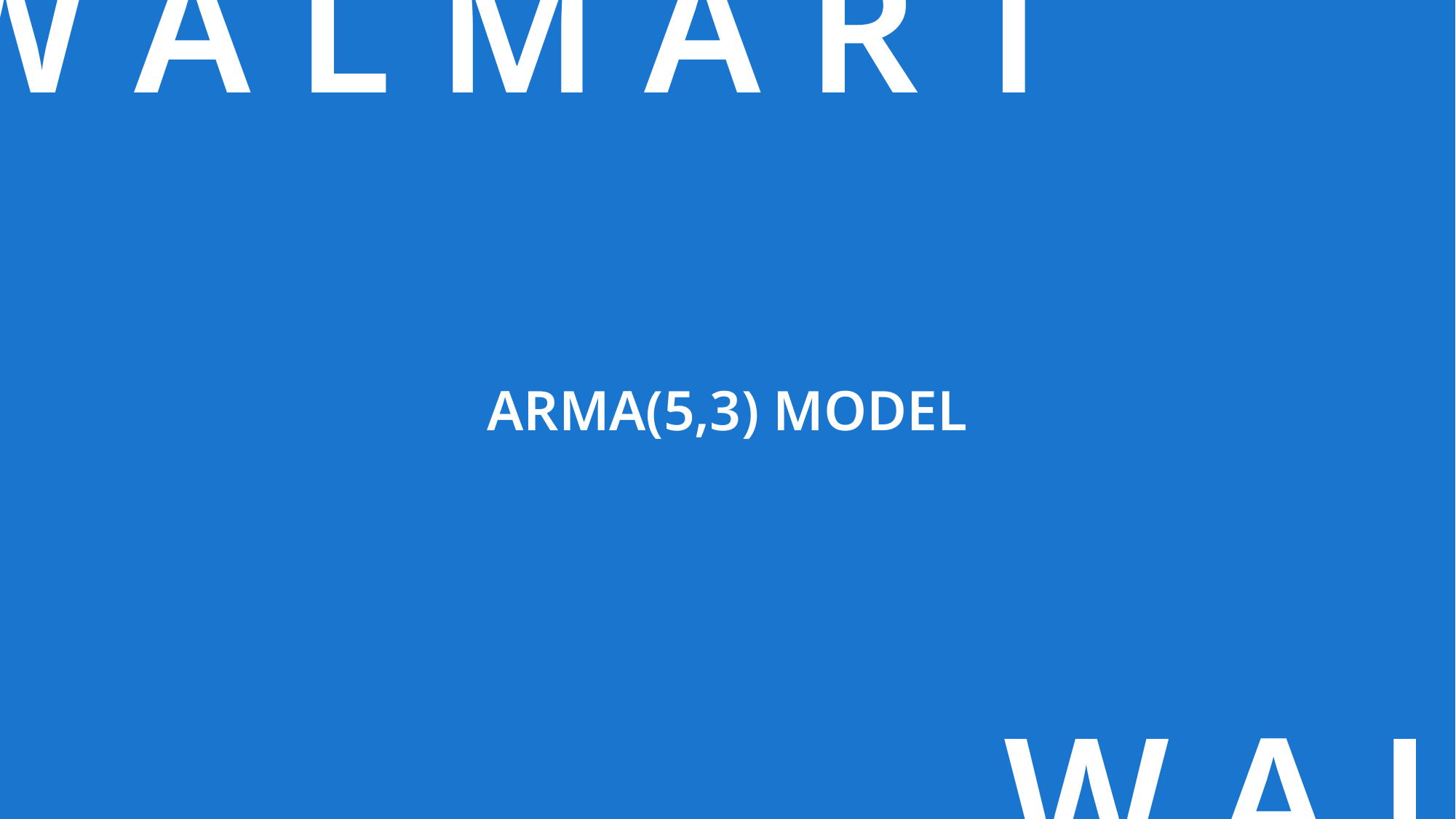

W A L M A R T
ARMA(5,3) MODEL
W A L